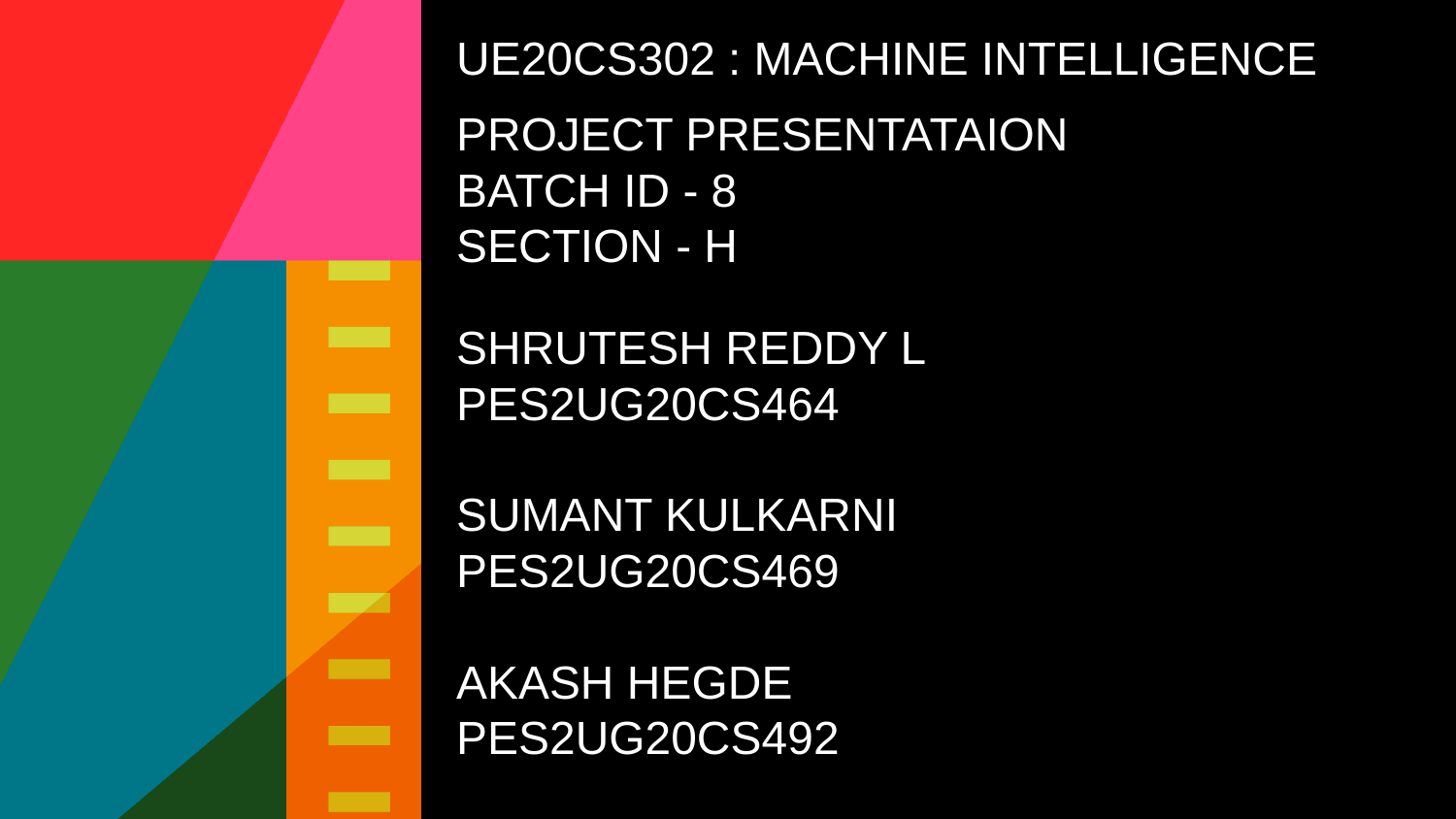

UE20CS302 : MACHINE INTELLIGENCE

PROJECT PRESENTATAION
BATCH ID - 8
SECTION - H

SHRUTESH REDDY L      PES2UG20CS464

SUMANT KULKARNI	        PES2UG20CS469

AKASH HEGDE
PES2UG20CS492